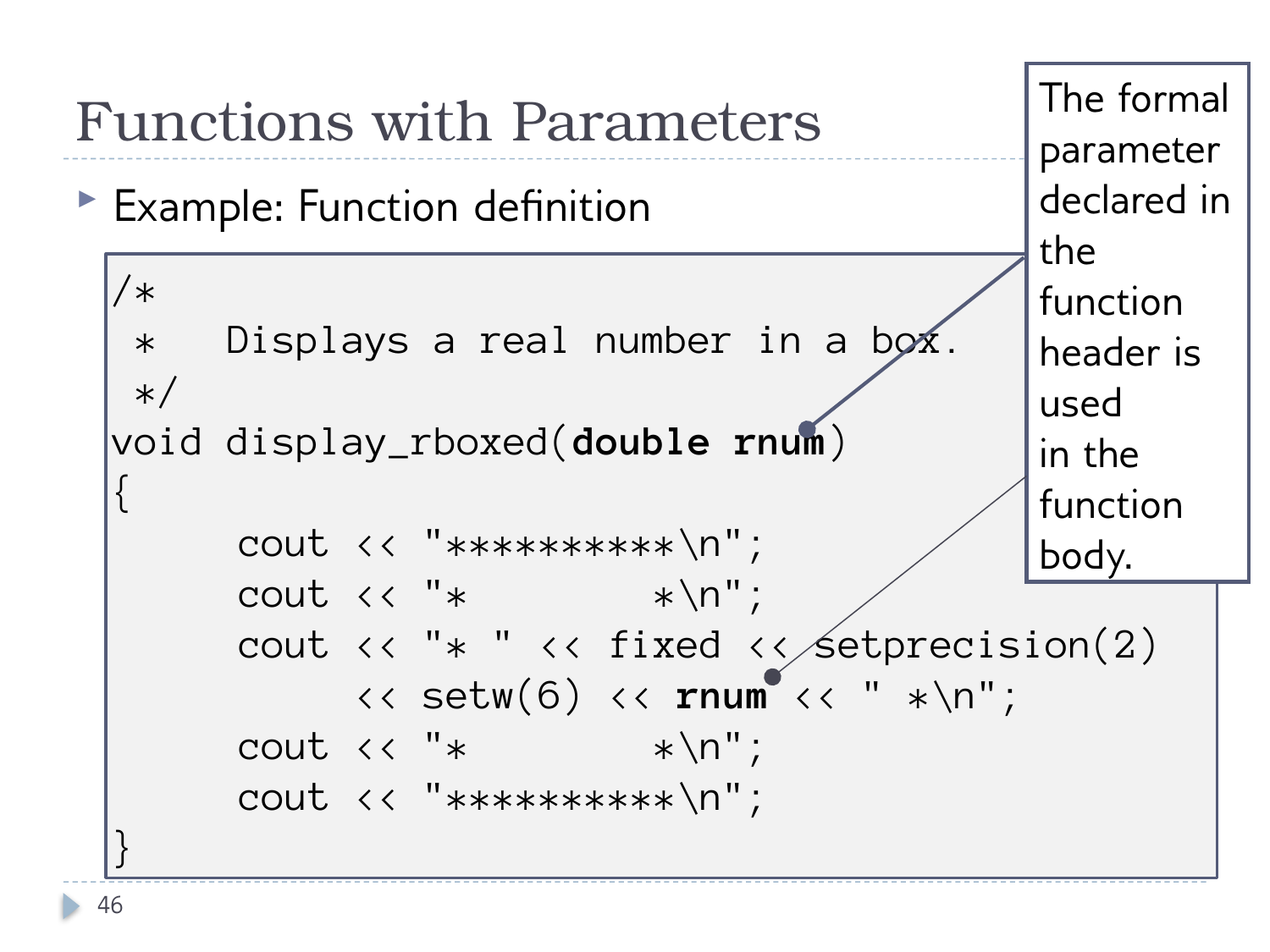

# Functions with Parameters
The formal parameter declared in the function header is used
in the function body.

Example: Function definition

/*
 *   Displays a real number in a box.
 */
void display_rboxed(double rnum)
{
	cout << "**********\n";
	cout << "*        *\n";
	cout << "* " << fixed << setprecision(2)
	     << setw(6) << rnum << " *\n";
	cout << "*        *\n";
	cout << "**********\n";
}
46